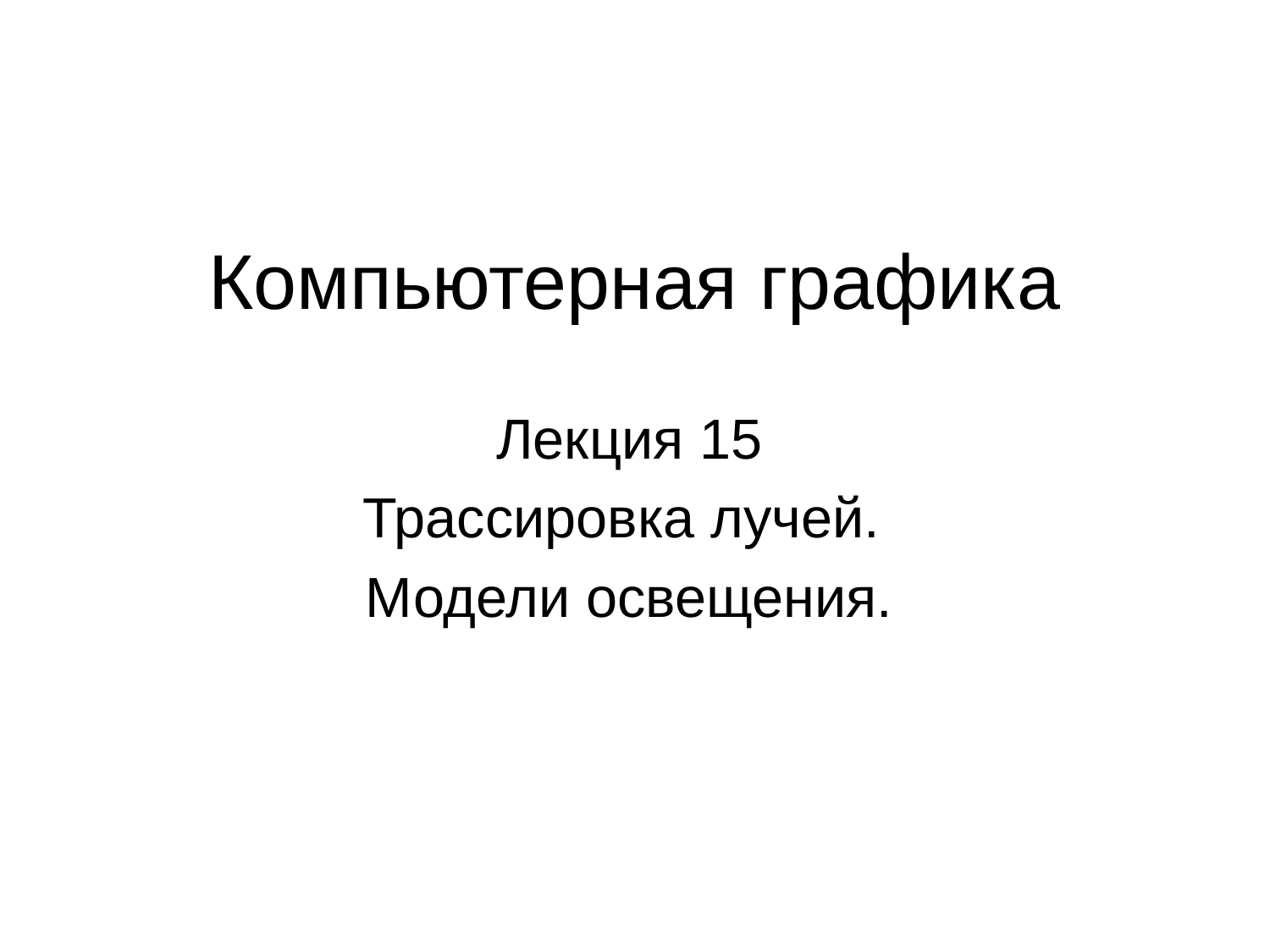

# Компьютерная графика
Лекция 15
Трассировка лучей.
Модели освещения.